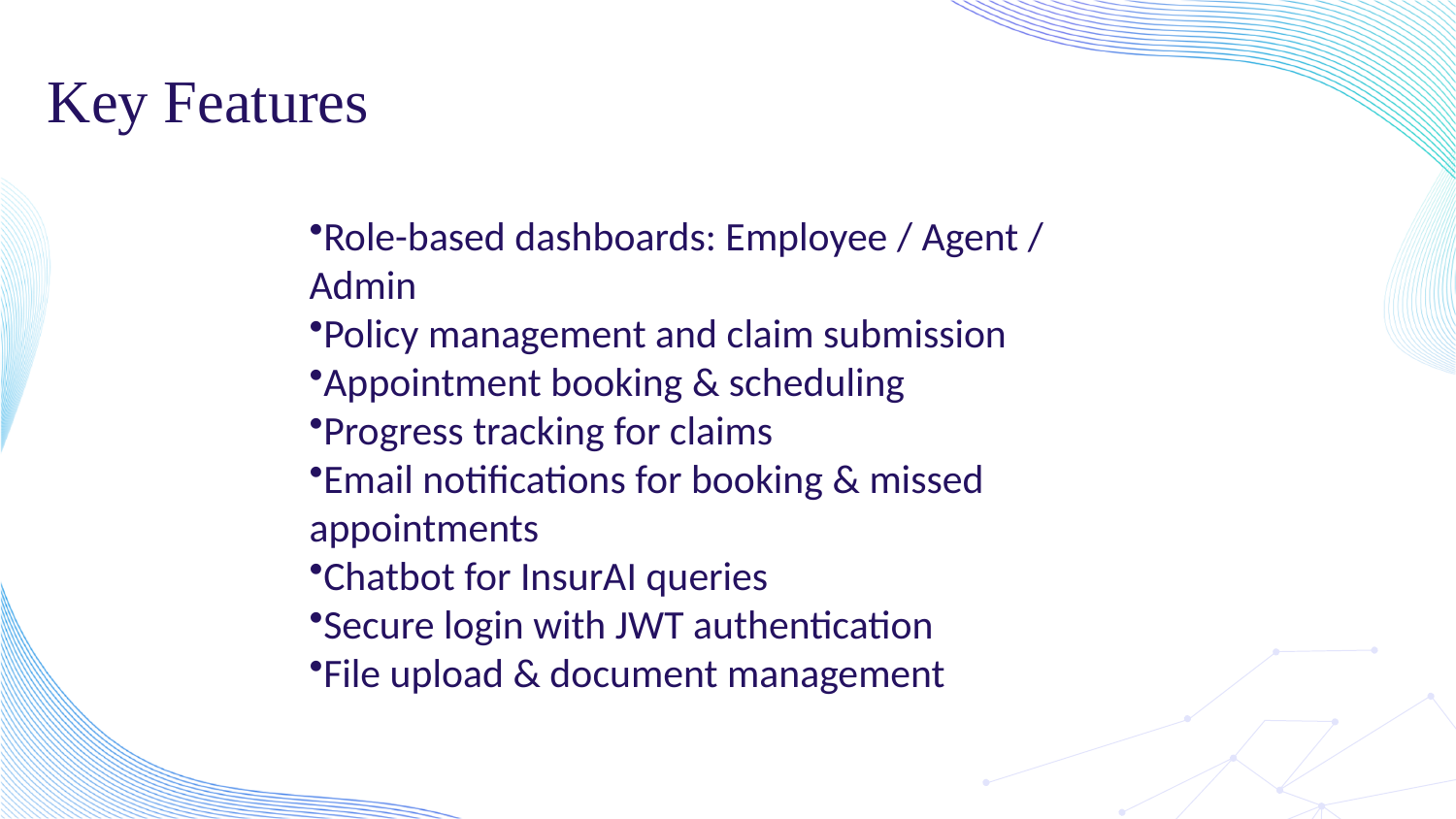

# Key Features
Role-based dashboards: Employee / Agent / Admin
Policy management and claim submission
Appointment booking & scheduling
Progress tracking for claims
Email notifications for booking & missed appointments
Chatbot for InsurAI queries
Secure login with JWT authentication
File upload & document management